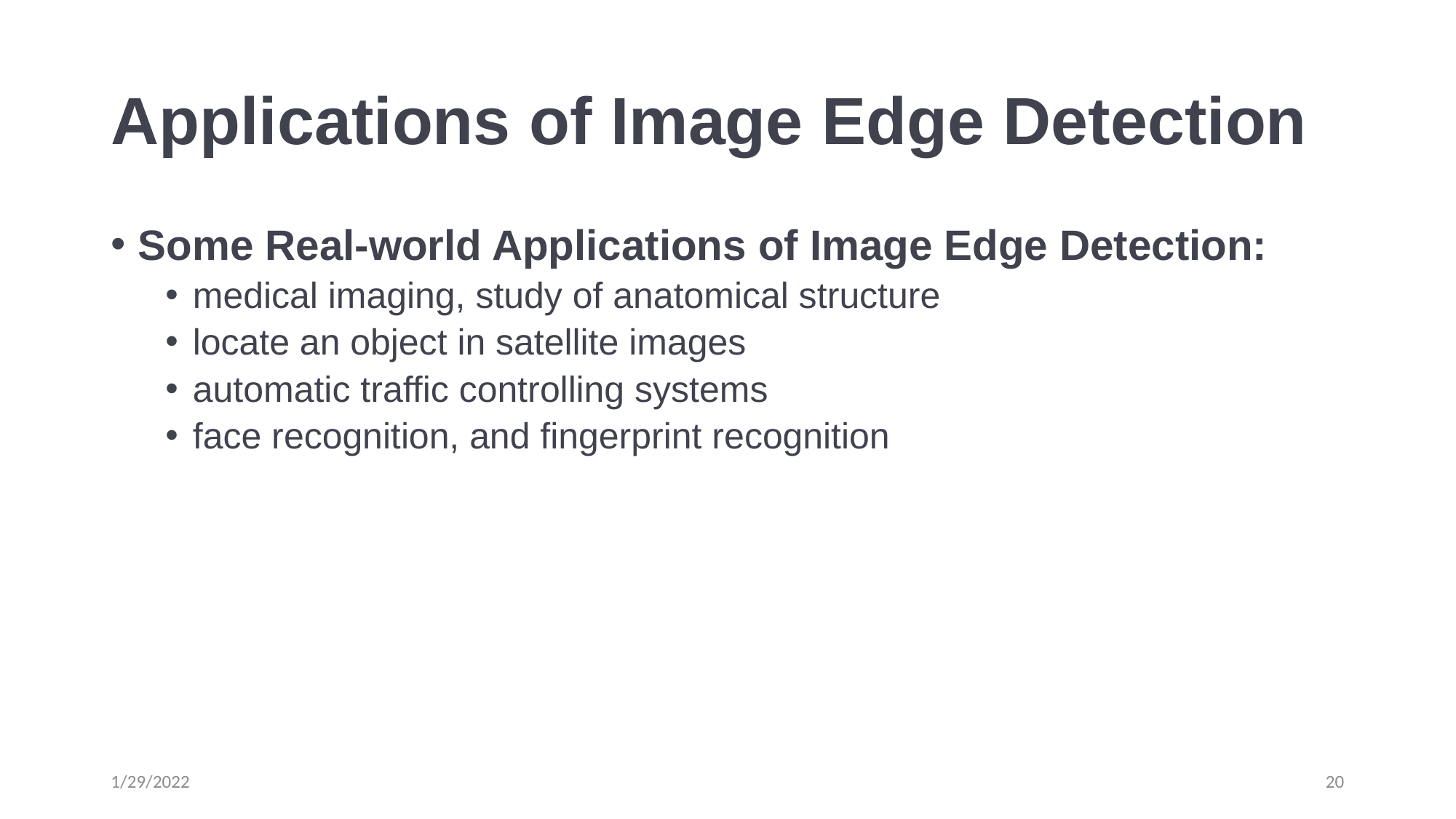

# Applications of Image Edge Detection
Some Real-world Applications of Image Edge Detection:
medical imaging, study of anatomical structure
locate an object in satellite images
automatic traffic controlling systems
face recognition, and fingerprint recognition

1/29/2022
20